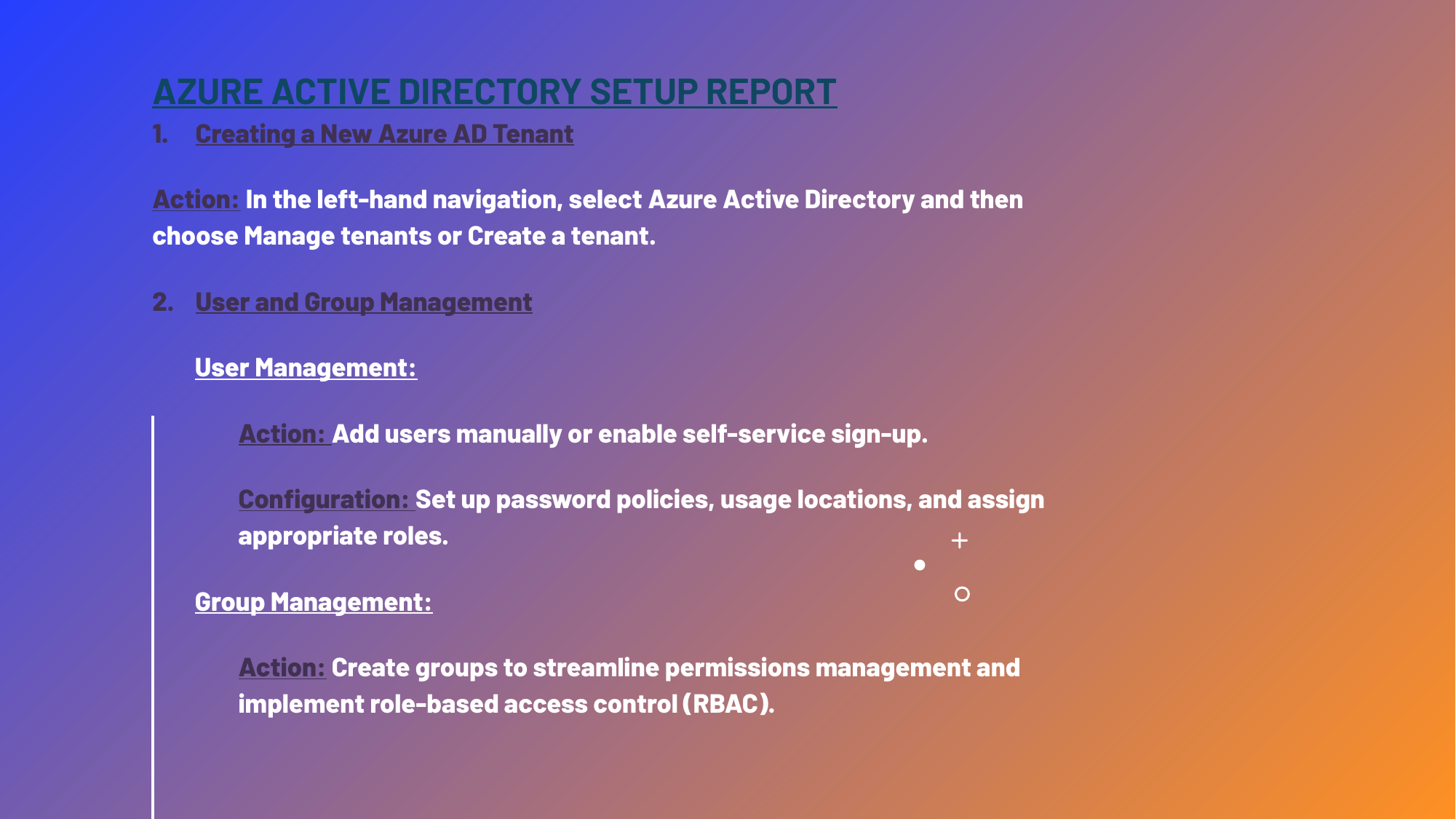

# Azure Active Directory Setup Report
Creating a New Azure AD Tenant
Action: In the left-hand navigation, select Azure Active Directory and then choose Manage tenants or Create a tenant.
User and Group Management
User Management:
Action: Add users manually or enable self-service sign-up.
Configuration: Set up password policies, usage locations, and assign appropriate roles.
Group Management:
Action: Create groups to streamline permissions management and implement role-based access control (RBAC).